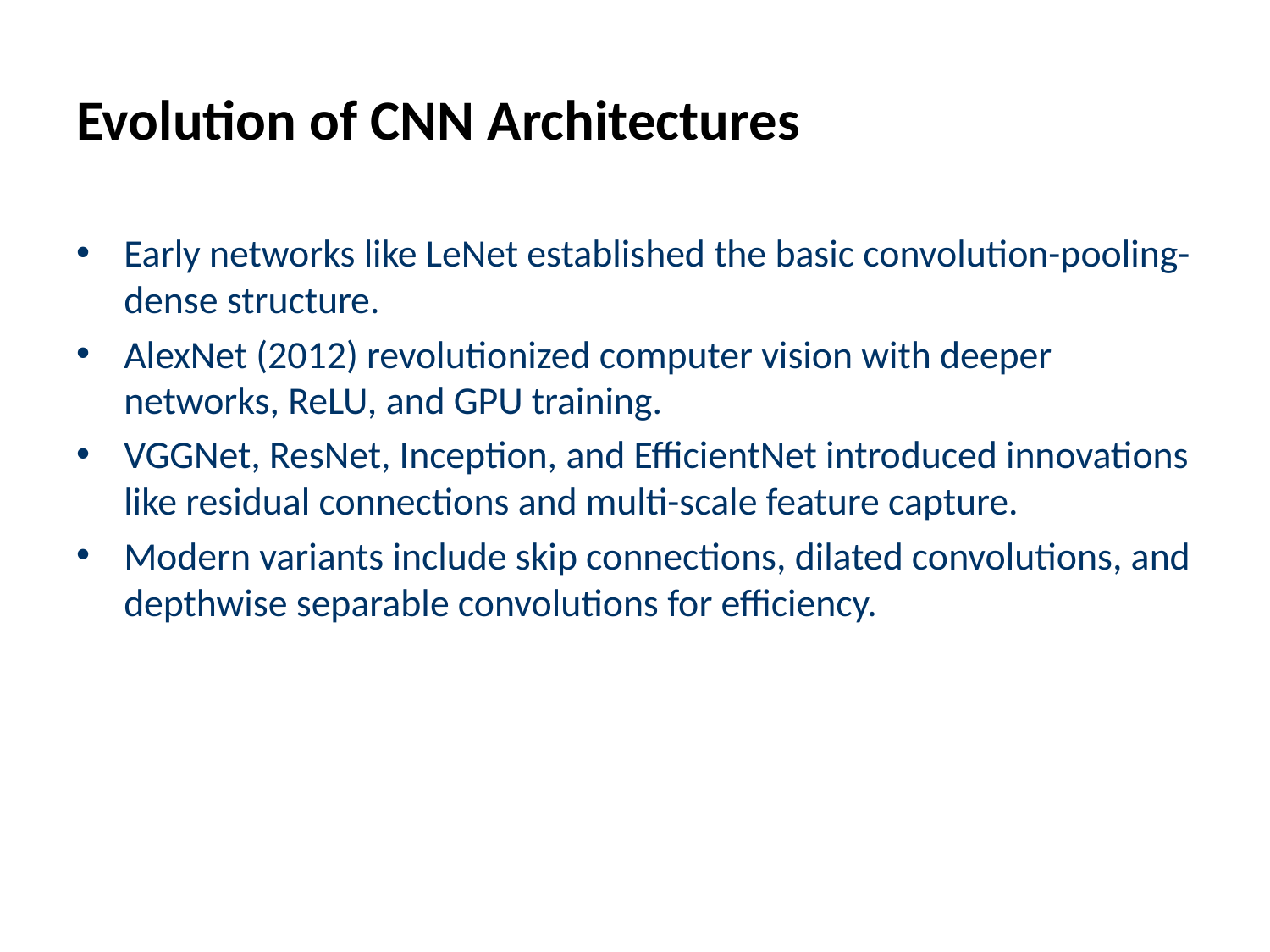

# Evolution of CNN Architectures
Early networks like LeNet established the basic convolution-pooling-dense structure.
AlexNet (2012) revolutionized computer vision with deeper networks, ReLU, and GPU training.
VGGNet, ResNet, Inception, and EfficientNet introduced innovations like residual connections and multi-scale feature capture.
Modern variants include skip connections, dilated convolutions, and depthwise separable convolutions for efficiency.